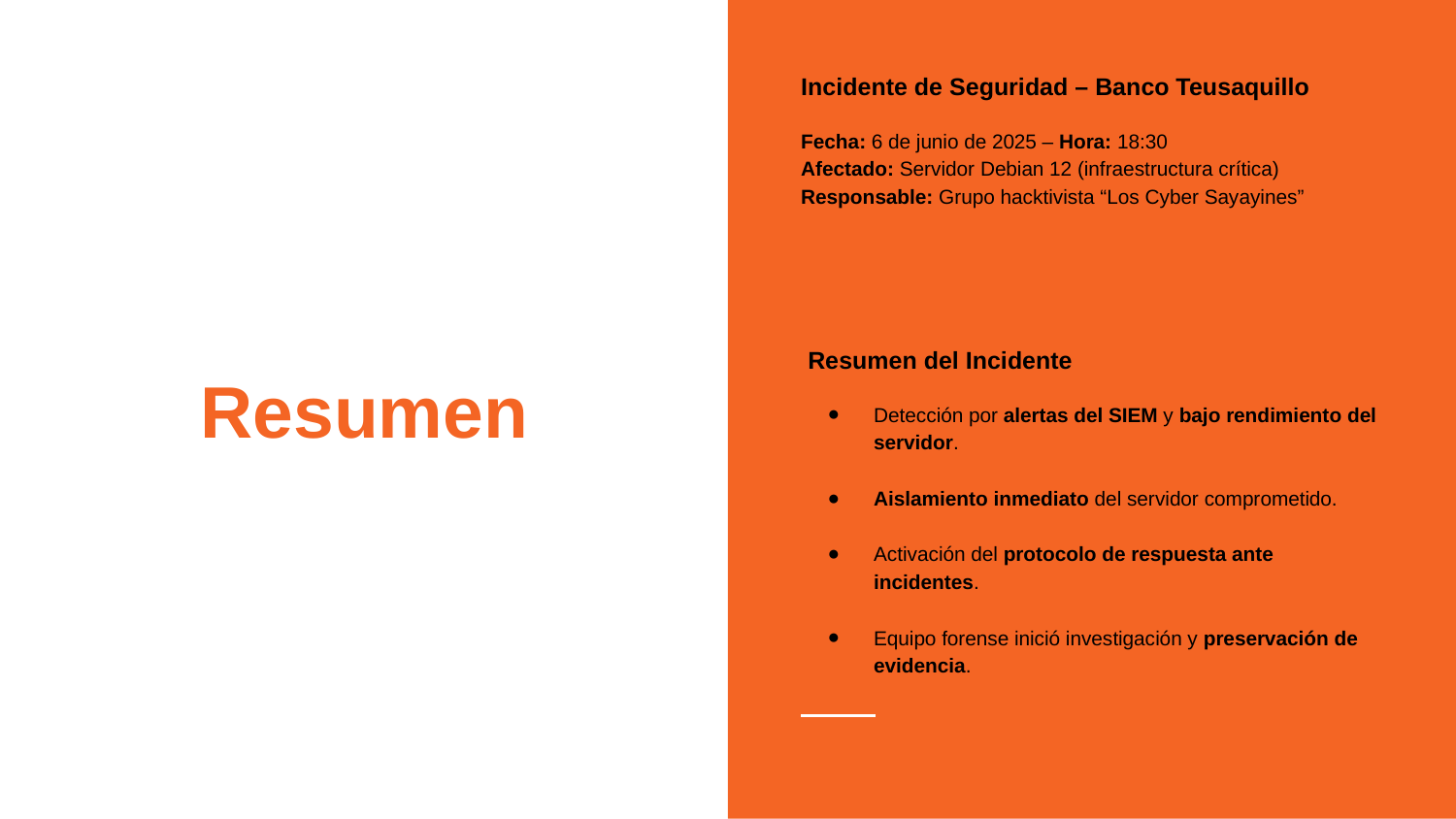

Incidente de Seguridad – Banco Teusaquillo
Fecha: 6 de junio de 2025 – Hora: 18:30
Afectado: Servidor Debian 12 (infraestructura crítica)
Responsable: Grupo hacktivista “Los Cyber Sayayines”

 Resumen del Incidente
Detección por alertas del SIEM y bajo rendimiento del servidor.
Aislamiento inmediato del servidor comprometido.
Activación del protocolo de respuesta ante incidentes.
Equipo forense inició investigación y preservación de evidencia.

# Resumen